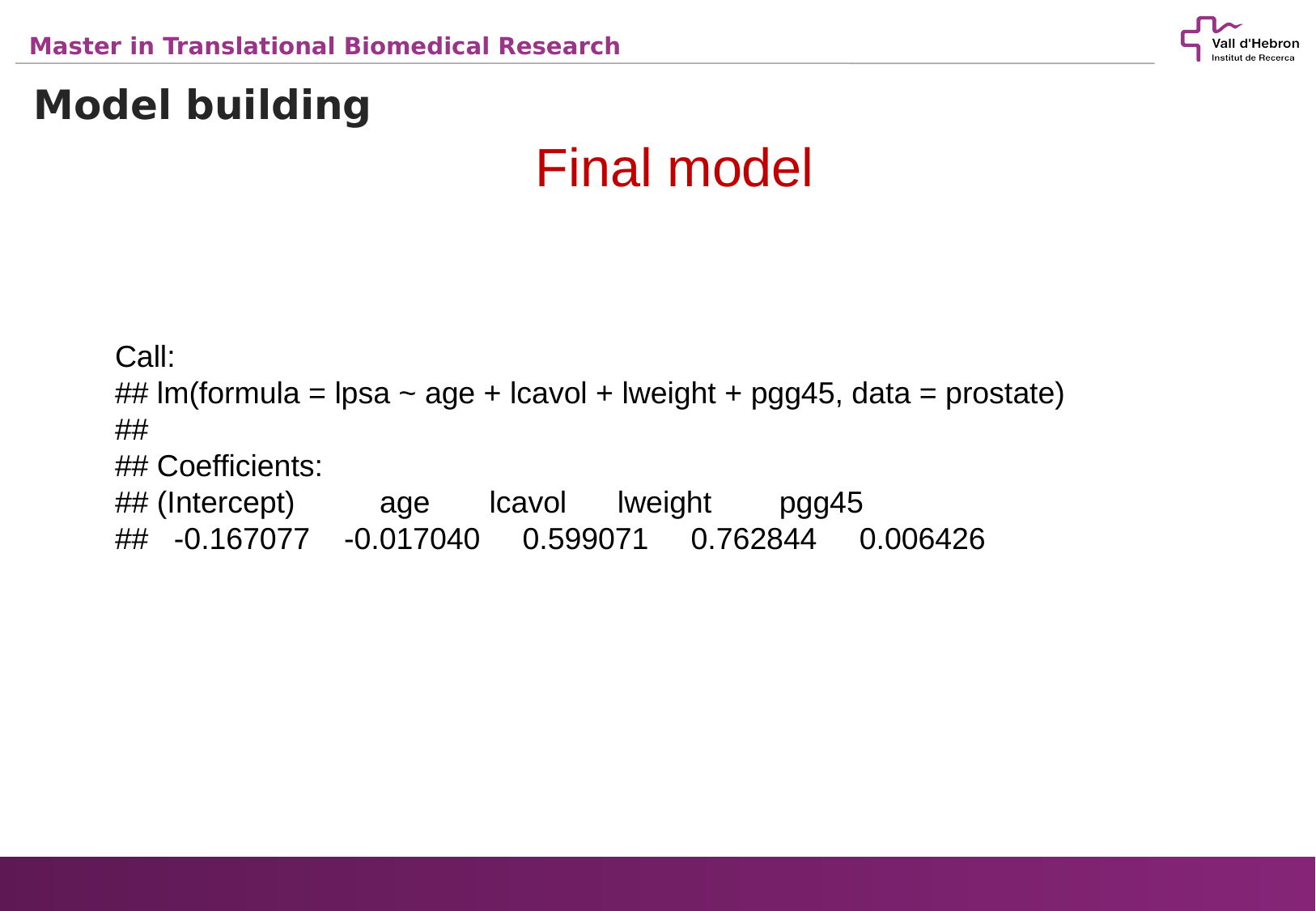

Model building

Final model
Call:
## lm(formula = lpsa ~ age + lcavol + lweight + pgg45, data = prostate)
##
## Coefficients:
## (Intercept)          age       lcavol      lweight        pgg45
##   -0.167077    -0.017040     0.599071     0.762844     0.006426